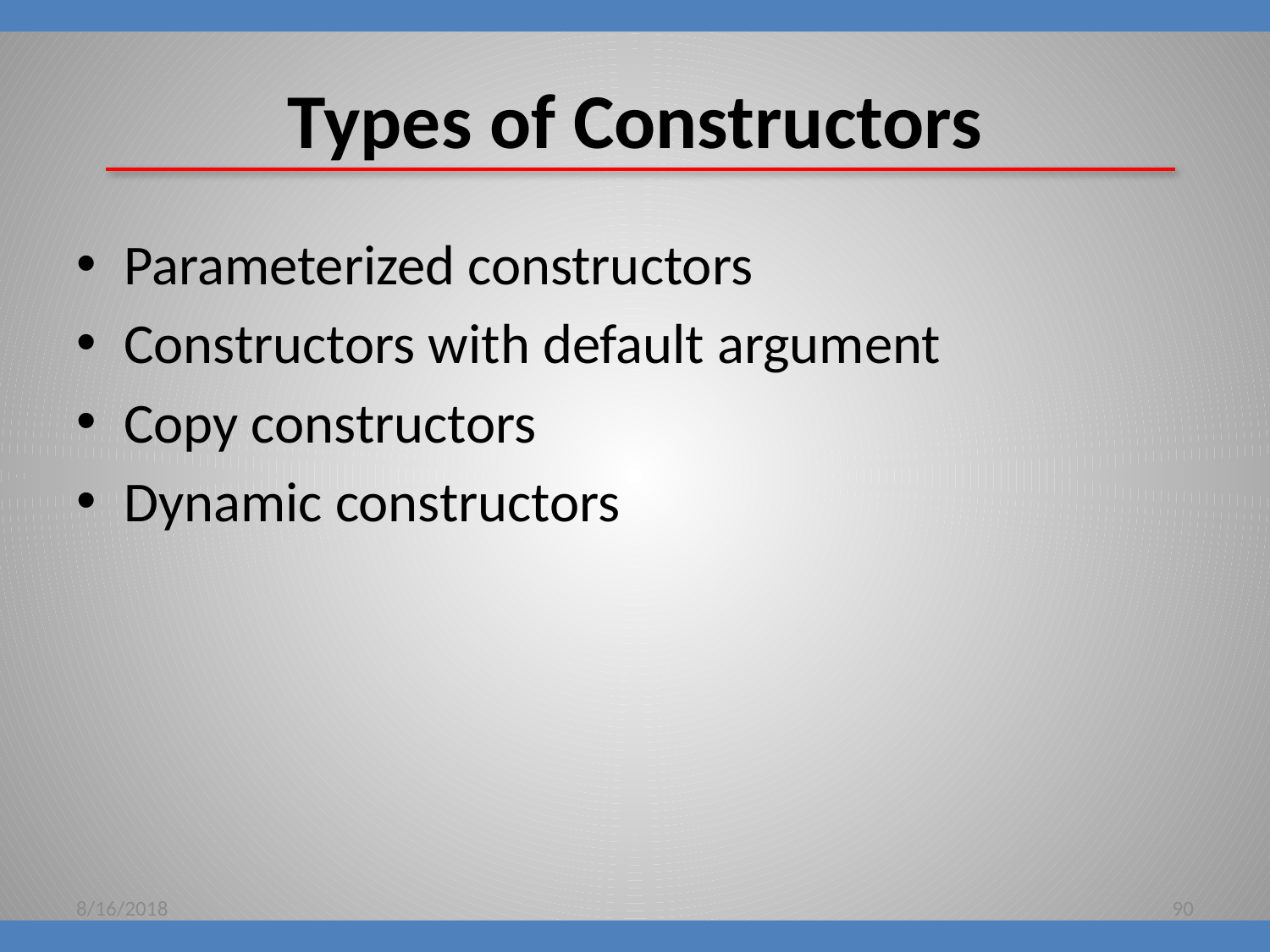

# Types of Constructors
Parameterized constructors
Constructors with default argument
Copy constructors
Dynamic constructors

8/16/2018
90